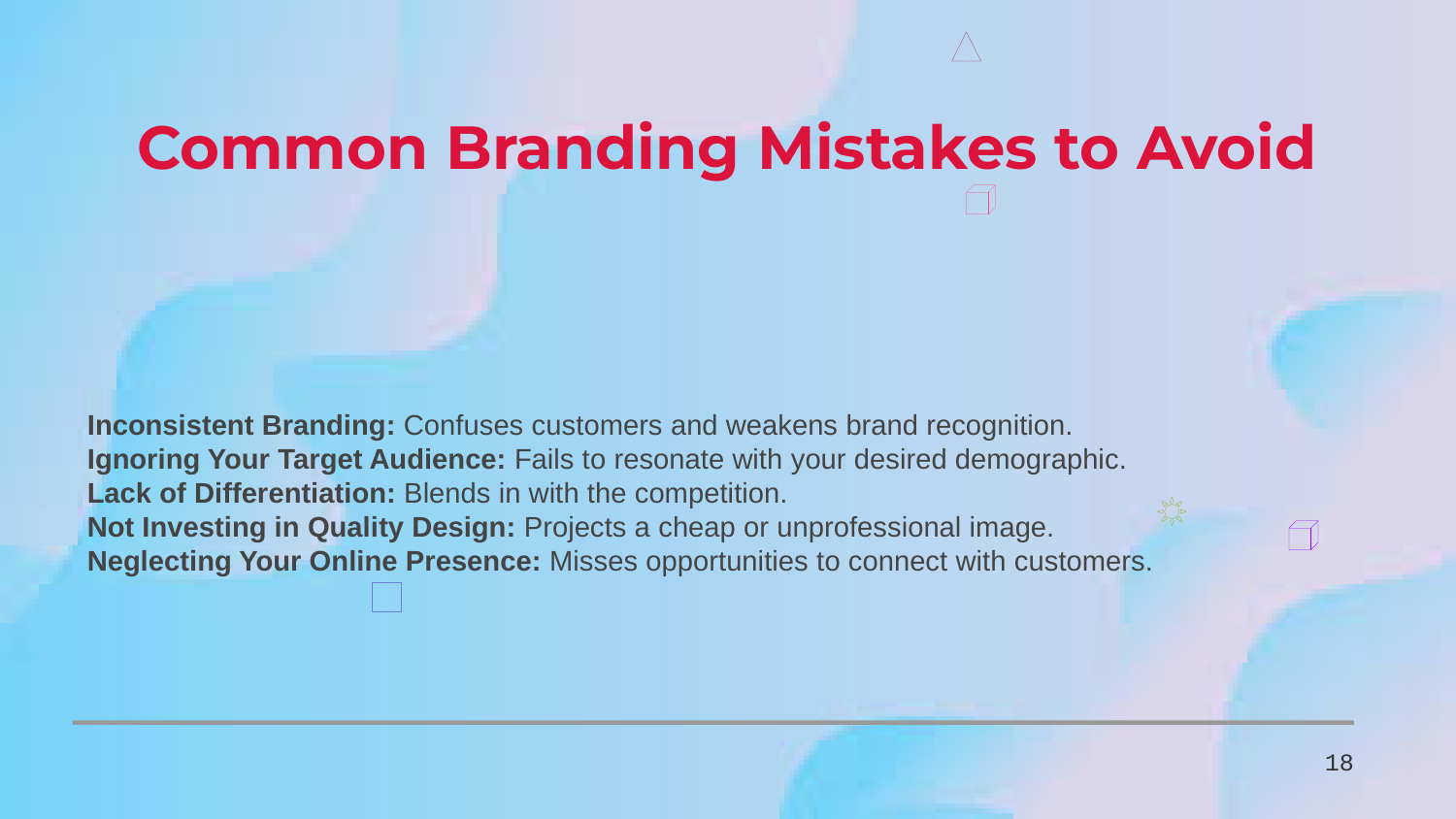

Common Branding Mistakes to Avoid

Inconsistent Branding: Confuses customers and weakens brand recognition.
Ignoring Your Target Audience: Fails to resonate with your desired demographic.
Lack of Differentiation: Blends in with the competition.
Not Investing in Quality Design: Projects a cheap or unprofessional image.
Neglecting Your Online Presence: Misses opportunities to connect with customers.

18